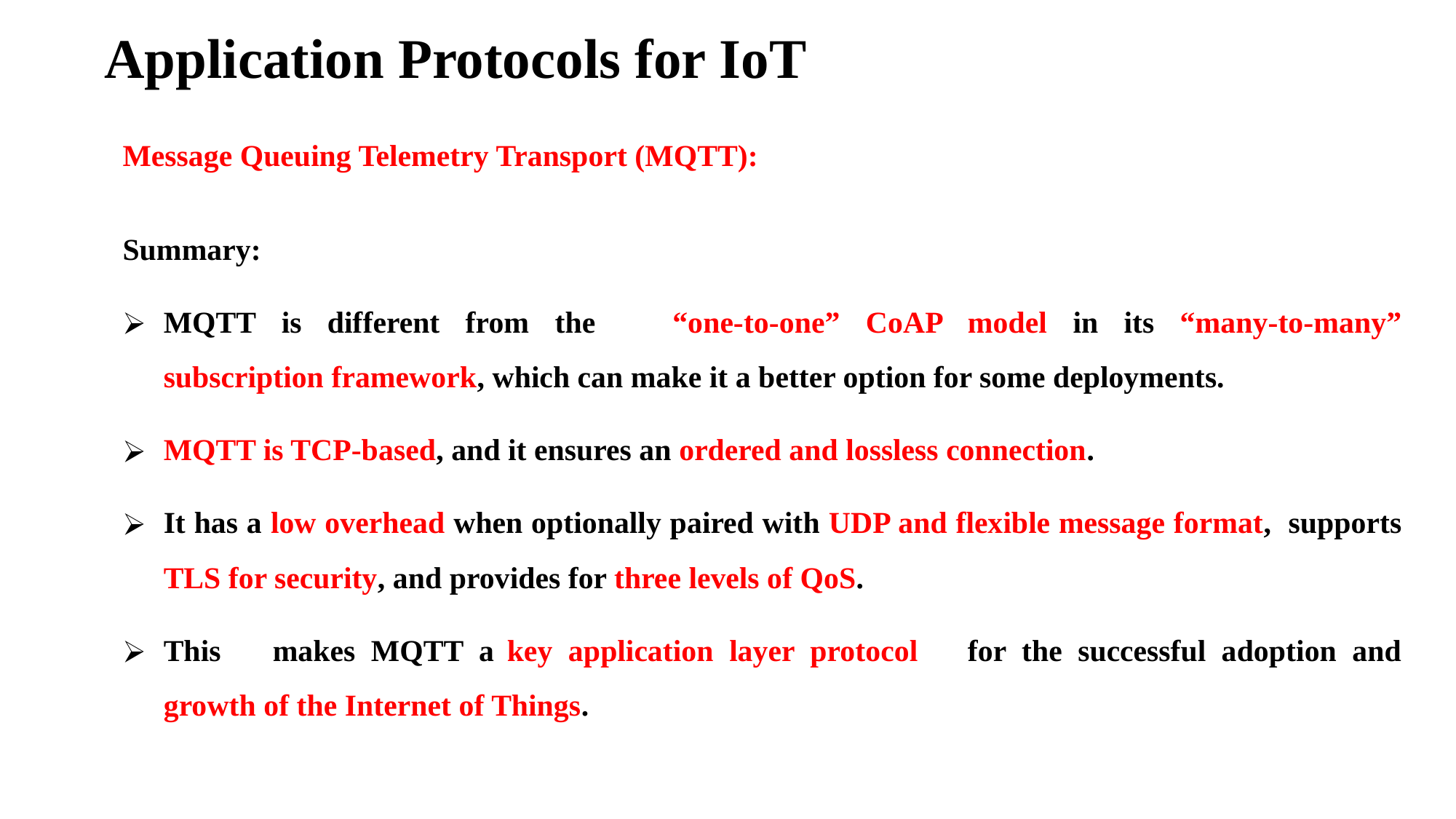

# Application Protocols for IoT
Message Queuing Telemetry Transport (MQTT):
Summary:
MQTT is different from the	“one-to-one” CoAP model in its “many-to-many” subscription framework, which can make it a better option for some deployments.
MQTT is TCP-based, and it ensures an ordered and lossless connection.
It has a low overhead when optionally paired with UDP and flexible message format,  supports TLS for security, and provides for three levels of QoS.
This	makes MQTT a	key application layer protocol	for the successful adoption and growth of the Internet of Things.